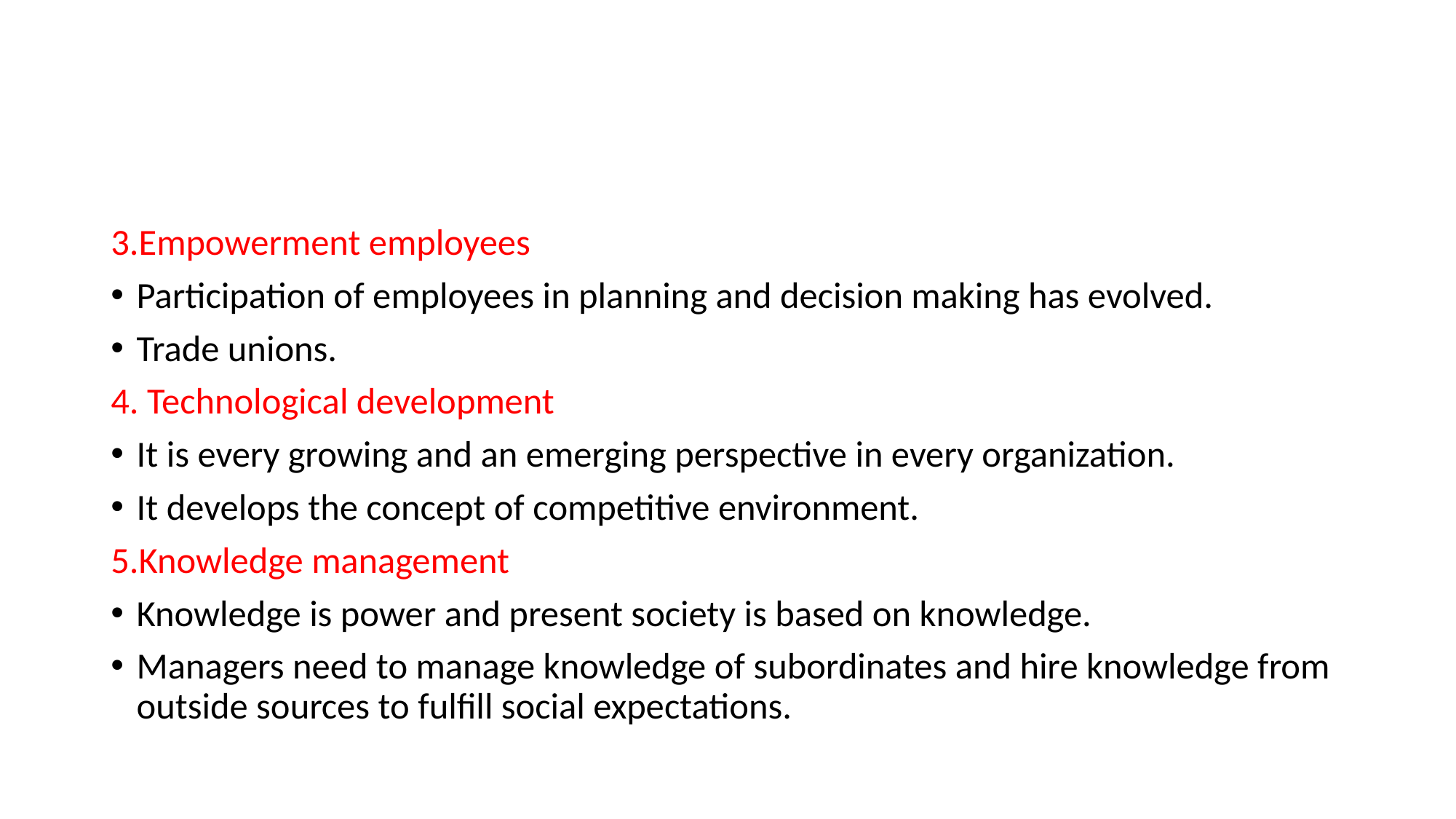

#
3.Empowerment employees
Participation of employees in planning and decision making has evolved.
Trade unions.
4. Technological development
It is every growing and an emerging perspective in every organization.
It develops the concept of competitive environment.
5.Knowledge management
Knowledge is power and present society is based on knowledge.
Managers need to manage knowledge of subordinates and hire knowledge from outside sources to fulfill social expectations.